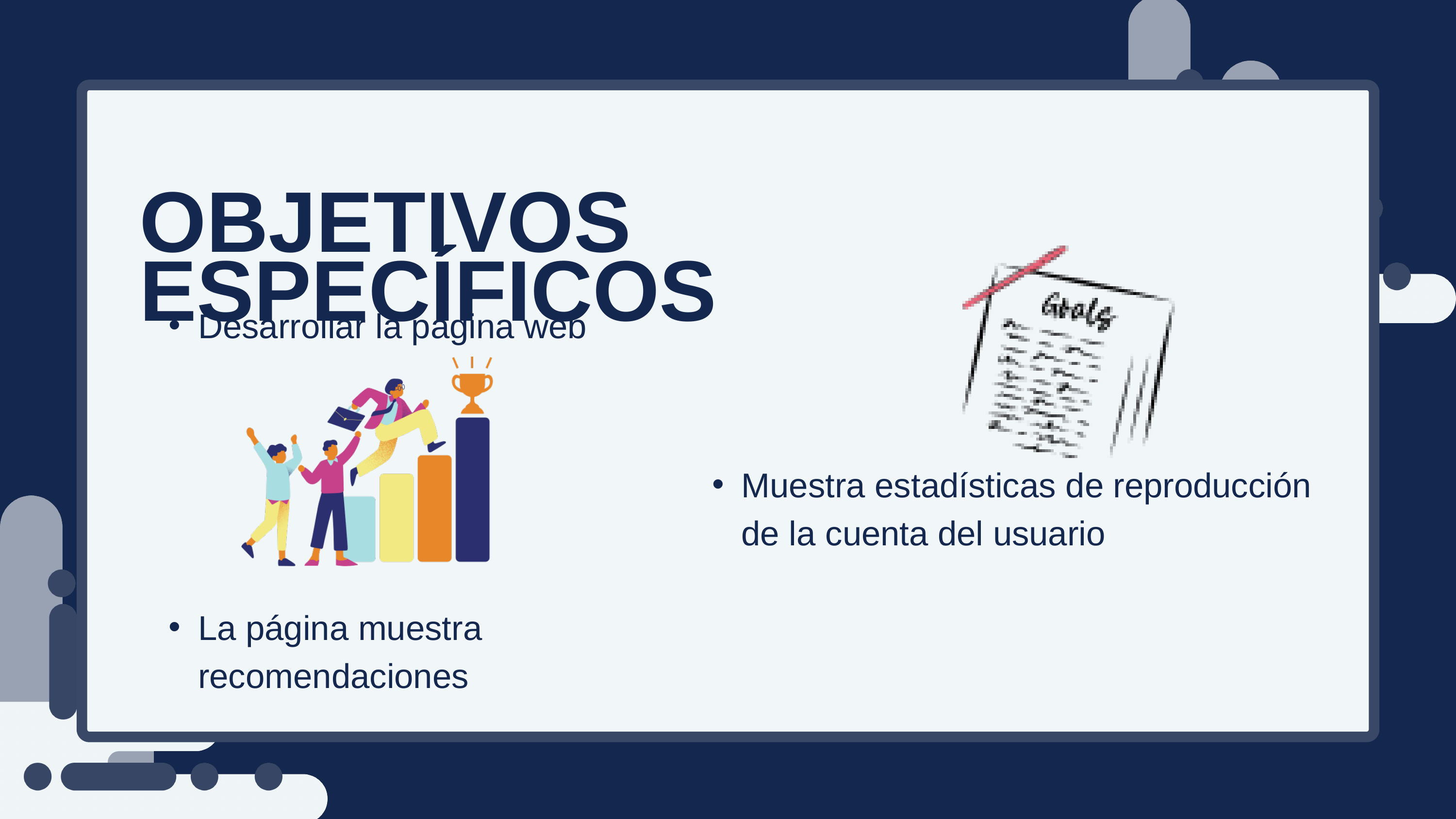

OBJETIVOS ESPECÍFICOS

Desarrollar la página web

Muestra estadísticas de reproducción de la cuenta del usuario

La página muestra recomendaciones